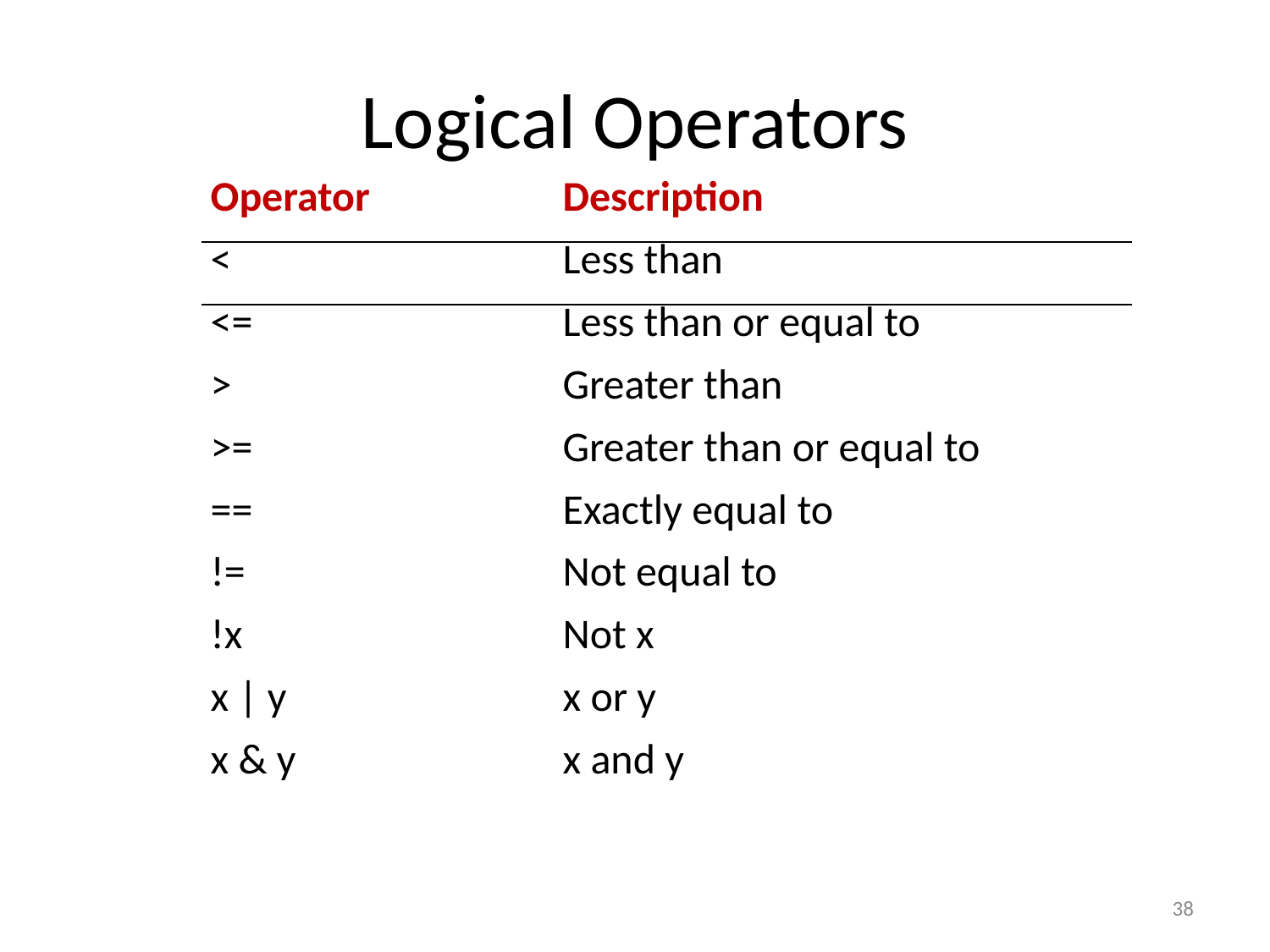

# Logical Operators
| Operator | Description |
| --- | --- |
| < | Less than |
| <= | Less than or equal to |
| > | Greater than |
| >= | Greater than or equal to |
| == | Exactly equal to |
| != | Not equal to |
| !x | Not x |
| x | y | x or y |
| x & y | x and y |
38